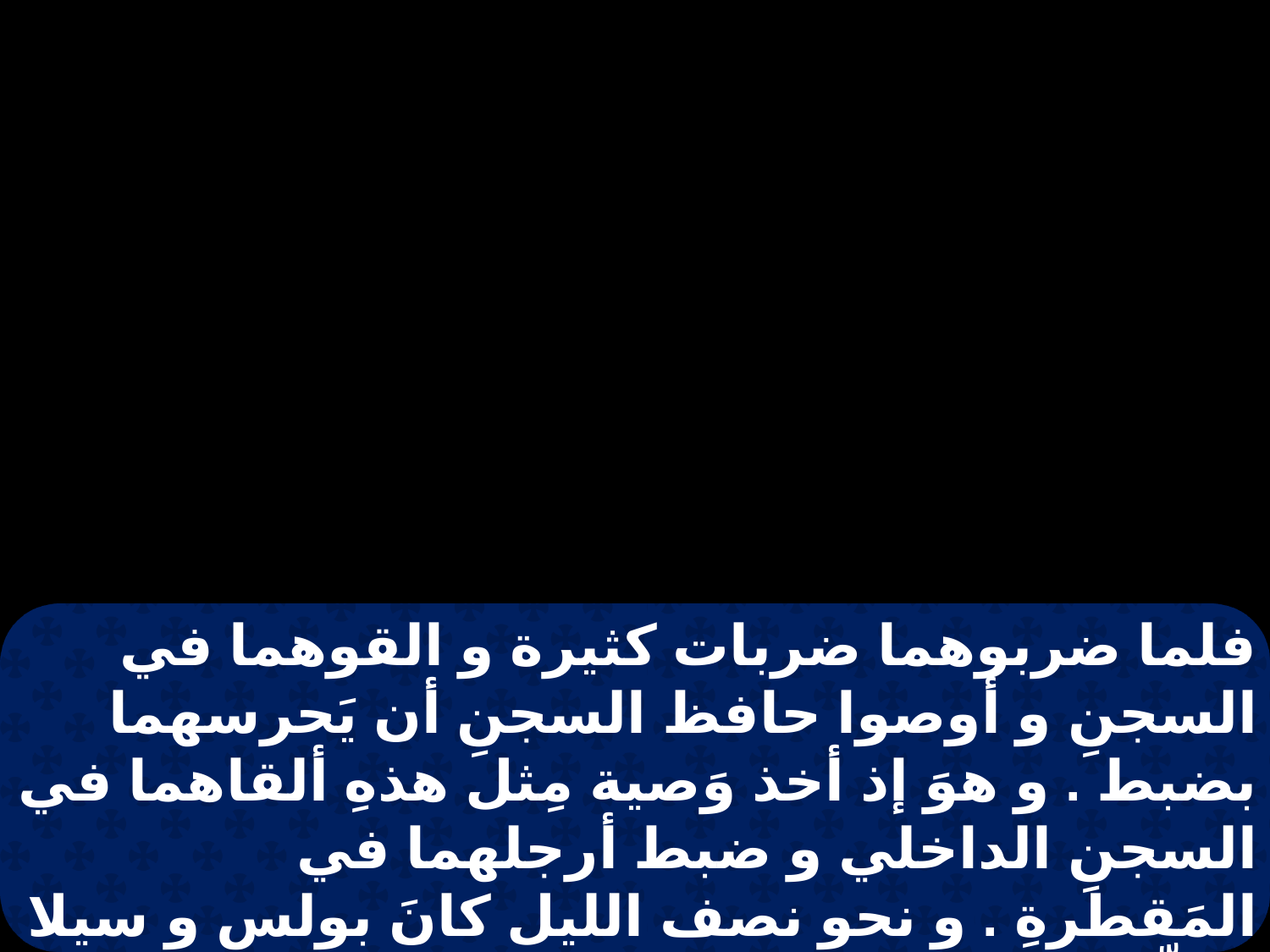

فلما ضربوهما ضربات كثيرة و القوهما في السجنِ و أوصوا حافظ السجنِ أن يَحرسهما بضبط . و هوَ إذ أخذ وَصية مِثل هذهِ ألقاهما في السجنِ الداخلي و ضبط أرجلهما في المَقطرةِ . و نحو نصف الليل كانَ بولس و سيلا يُصلّيان و يُسبحان الله و المسجونون يَسمعونهما . فحدثَ بغتة زلزلة عظيمة حتى تزعزعت أساساتُ السجن .